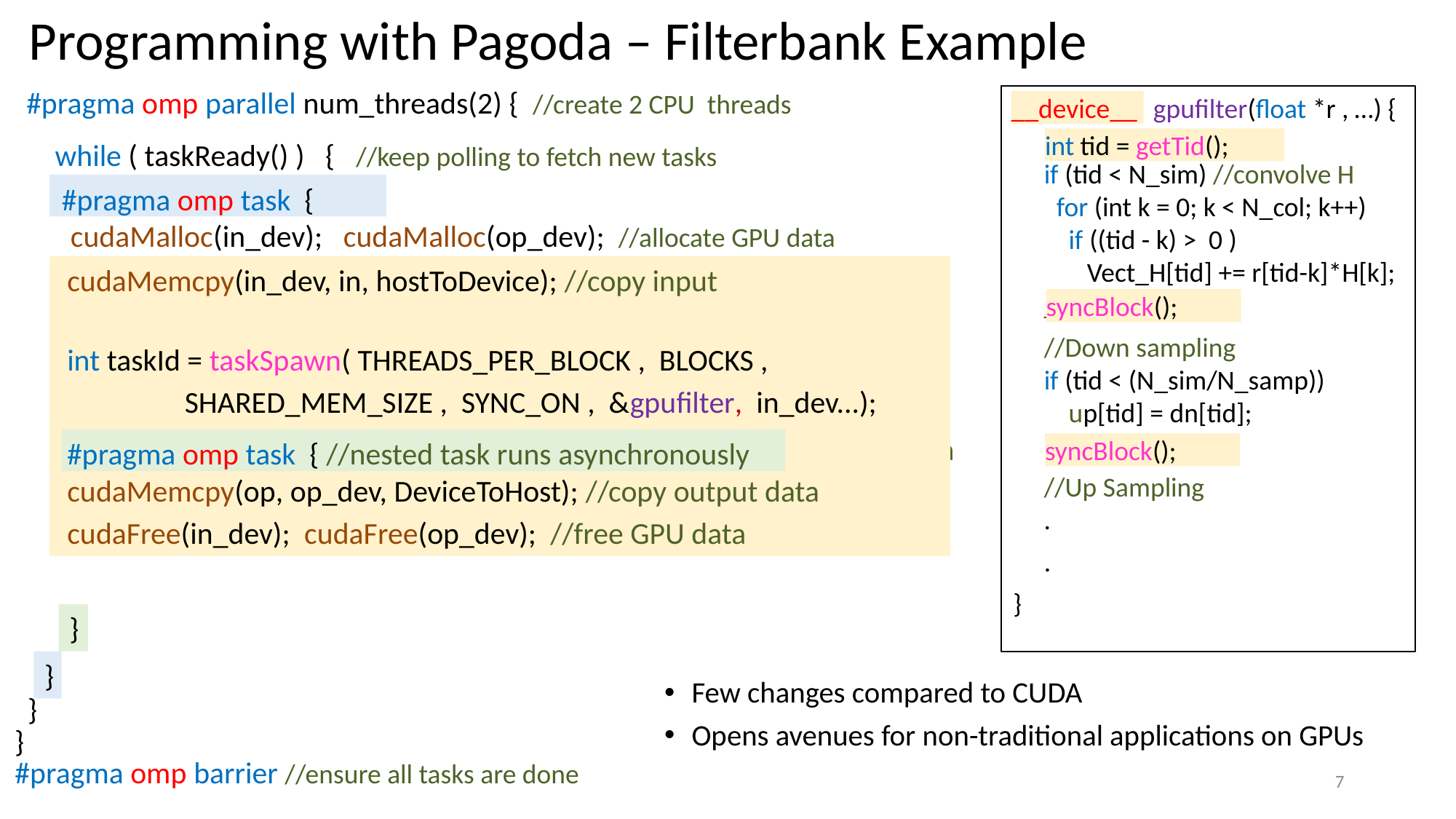

# Programming with Pagoda – Filterbank Example
#pragma omp parallel num_threads(2) {  //create 2 CPU  threads

 __global__   gpufilter(float *r , …) {
      int tid = threadIdx.x;
      if (tid < N_sim) //convolve H
        for (int k = 0; k < N_col; k++)
          if ((tid - k) >  0 )
             Vect_H[tid] += r[tid-k]*H[k];
      __syncthreads();
      //Down sampling
      if (tid < (N_sim/N_samp))
          up[tid] = dn[tid];
       __syncthreads();
      //Up Sampling
      .
      .
 }
__device__
int tid = getTid();
 while ( taskReady() )   {   //keep polling to fetch new tasks
 #pragma omp task  {
         cudaMalloc(in_dev);   cudaMalloc(op_dev);  //allocate GPU data
          Stream str = streamArray[taskNum % 32];

         cudaMemcpyAsync(in_dev, in, HostToDevice, str); //copy input
         gpufilter<<< BLOCKS, THREADS_PER_BLOCK, str >>> (in_dev, out_dev);
 cudaMemcpy(in_dev, in, hostToDevice); //copy input
 int taskId = taskSpawn( THREADS_PER_BLOCK ,  BLOCKS ,
                  SHARED_MEM_SIZE ,  SYNC_ON ,  &gpufilter,  in_dev...);
syncBlock();
        cudaMemcpyAsync(op, op_dev, DeviceToHost, str); //copy output data
        cudaStreamSynchronize(str);
        cudaFree(in_dev);  cudaFree(op_dev);  //free GPU data
 wait(taskId);
 cudaMemcpy(op, op_dev, DeviceToHost); //copy output data
 cudaFree(in_dev);  cudaFree(op_dev);  //free GPU data
#pragma omp task  { //nested task runs asynchronously
syncBlock();
}
}
Few changes compared to CUDA
Opens avenues for non-traditional applications on GPUs
 }

 }
#pragma omp barrier //ensure all tasks are done
7